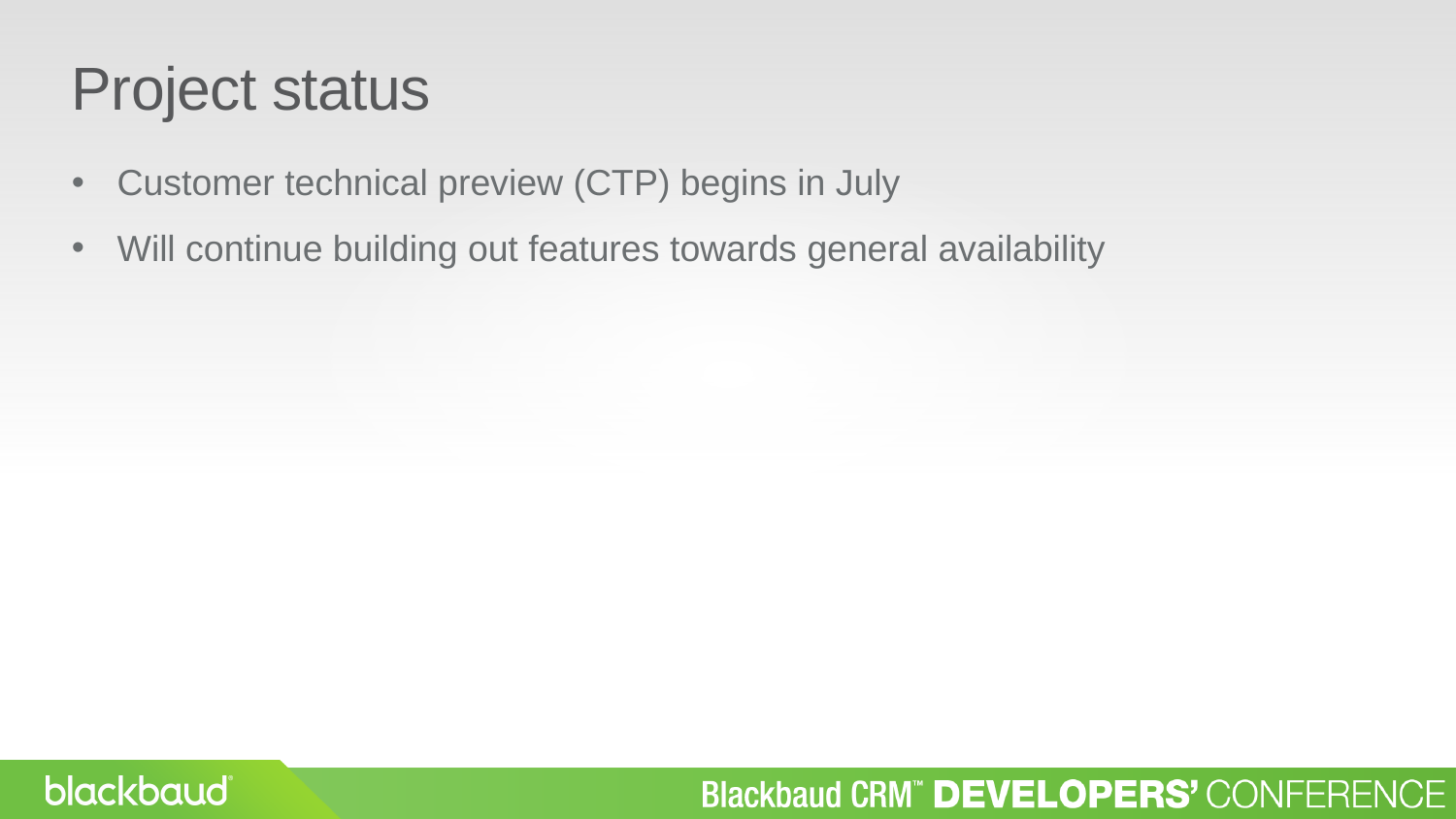

Project status
Customer technical preview (CTP) begins in July
Will continue building out features towards general availability